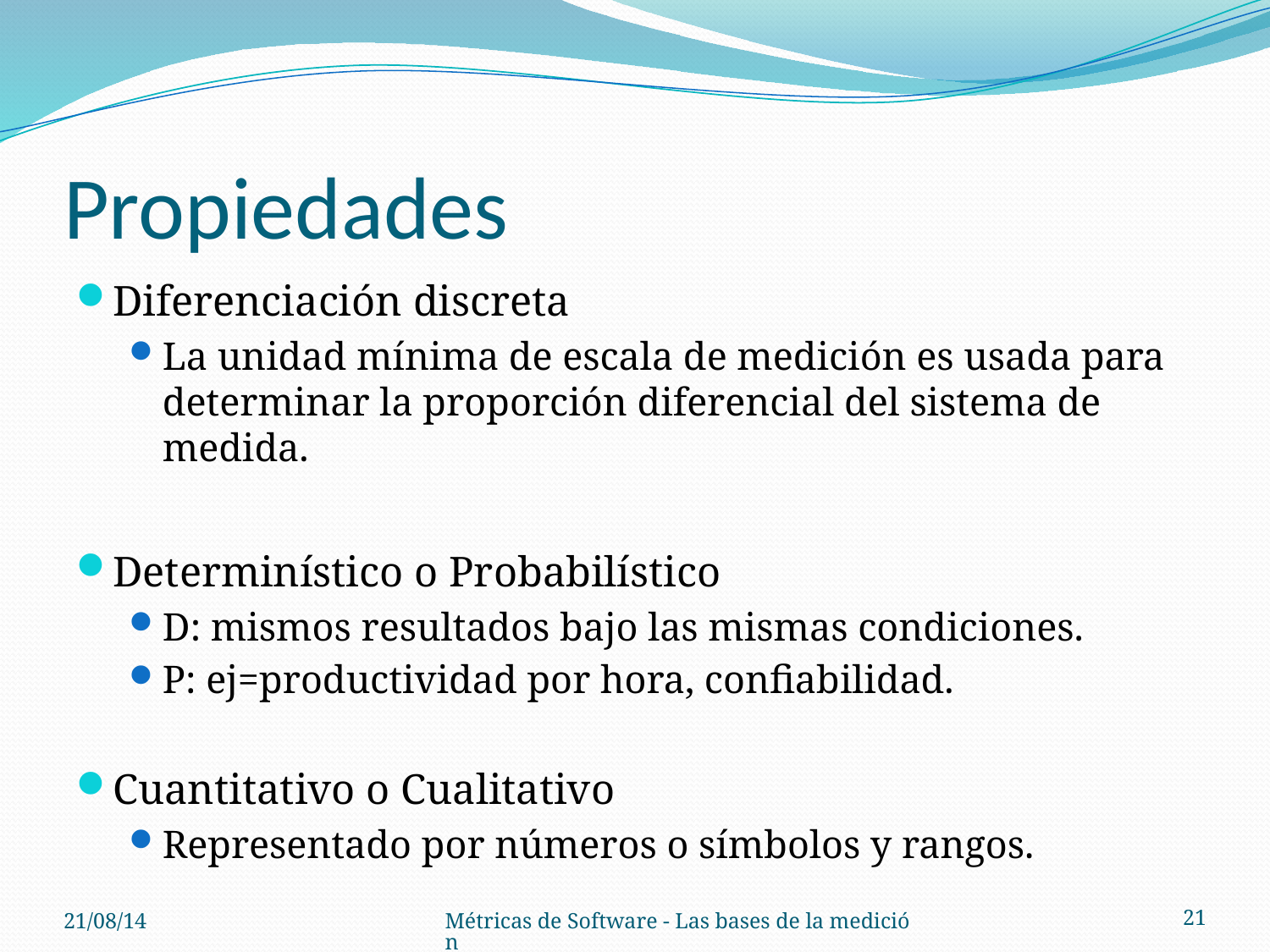

# Propiedades
Diferenciación discreta
La unidad mínima de escala de medición es usada para determinar la proporción diferencial del sistema de medida.

Determinístico o Probabilístico
D: mismos resultados bajo las mismas condiciones.
P: ej=productividad por hora, confiabilidad.

Cuantitativo o Cualitativo
Representado por números o símbolos y rangos.

21/08/14
21
Métricas de Software - Las bases de la medición